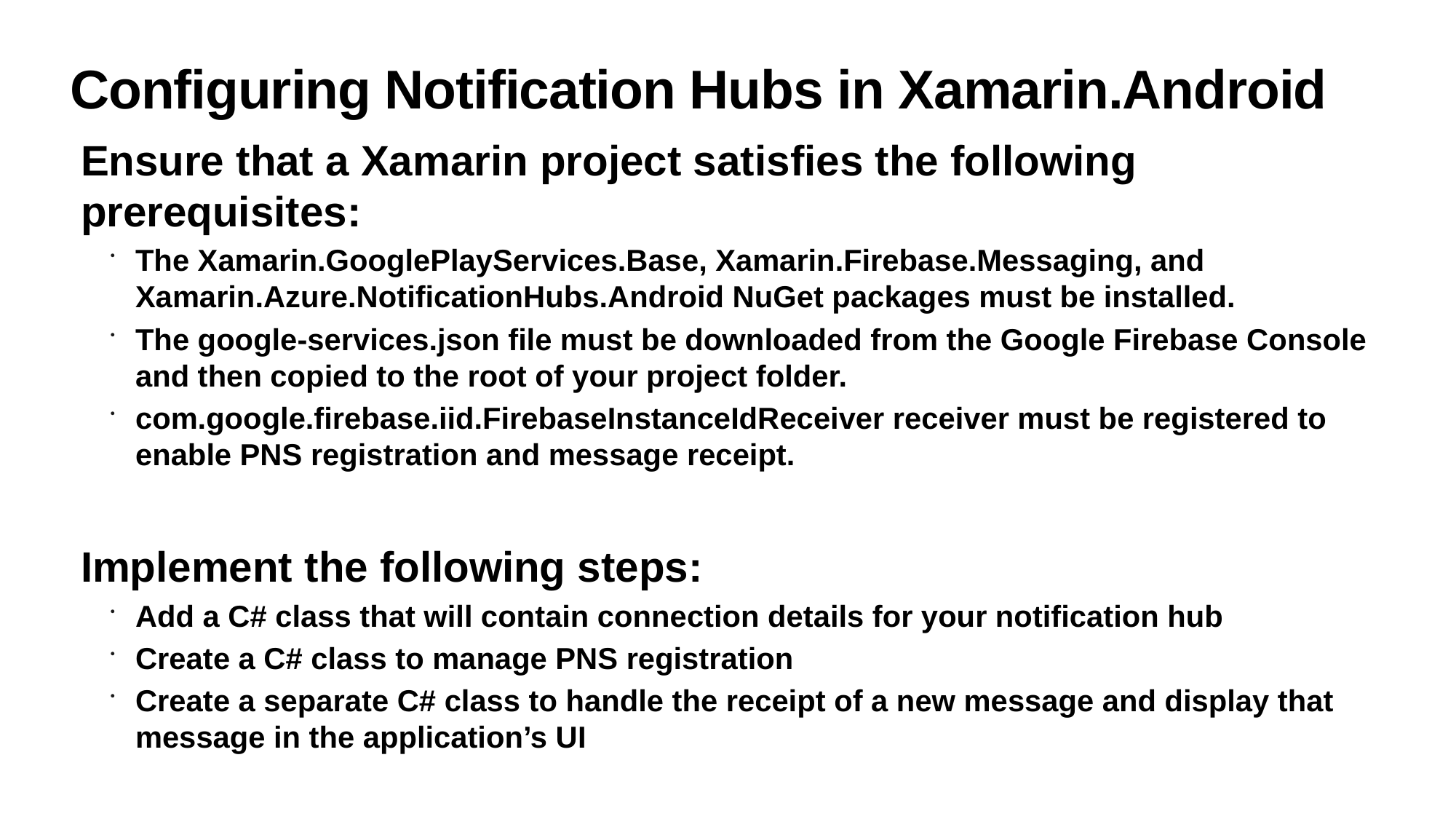

# Configuring Notification Hubs in Xamarin.Android
Ensure that a Xamarin project satisfies the following prerequisites:
The Xamarin.GooglePlayServices.Base, Xamarin.Firebase.Messaging, and Xamarin.Azure.NotificationHubs.Android NuGet packages must be installed.
The google-services.json file must be downloaded from the Google Firebase Console and then copied to the root of your project folder.
com.google.firebase.iid.FirebaseInstanceIdReceiver receiver must be registered to enable PNS registration and message receipt.

Implement the following steps:
Add a C# class that will contain connection details for your notification hub
Create a C# class to manage PNS registration
Create a separate C# class to handle the receipt of a new message and display that message in the application’s UI